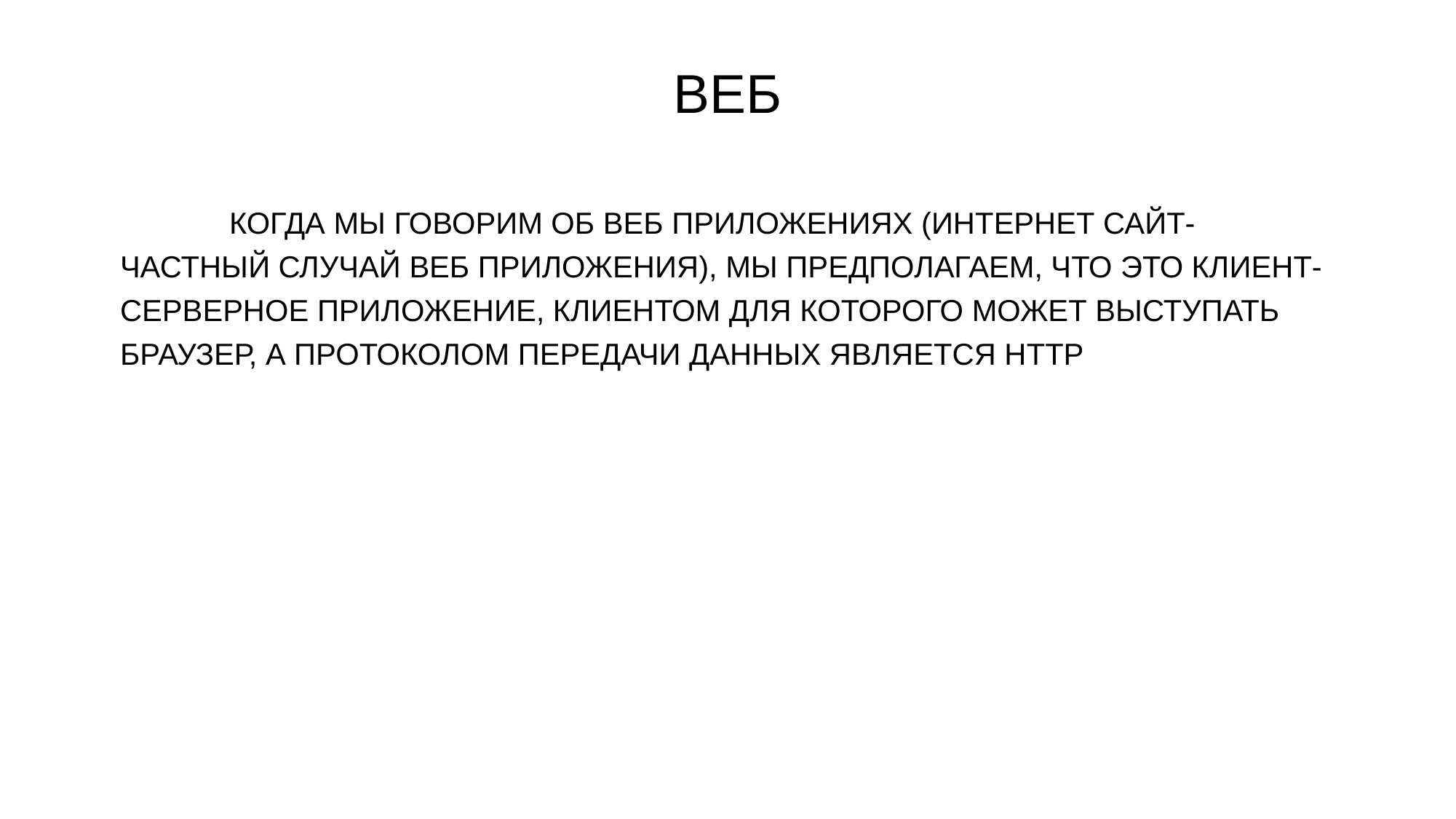

# ВЕБ
	КОГДА МЫ ГОВОРИМ ОБ ВЕБ ПРИЛОЖЕНИЯХ (ИНТЕРНЕТ САЙТ- ЧАСТНЫЙ СЛУЧАЙ ВЕБ ПРИЛОЖЕНИЯ), МЫ ПРЕДПОЛАГАЕМ, ЧТО ЭТО КЛИЕНТ-СЕРВЕРНОЕ ПРИЛОЖЕНИЕ, КЛИЕНТОМ ДЛЯ КОТОРОГО МОЖЕТ ВЫСТУПАТЬ БРАУЗЕР, А ПРОТОКОЛОМ ПЕРЕДАЧИ ДАННЫХ ЯВЛЯЕТСЯ HTTP